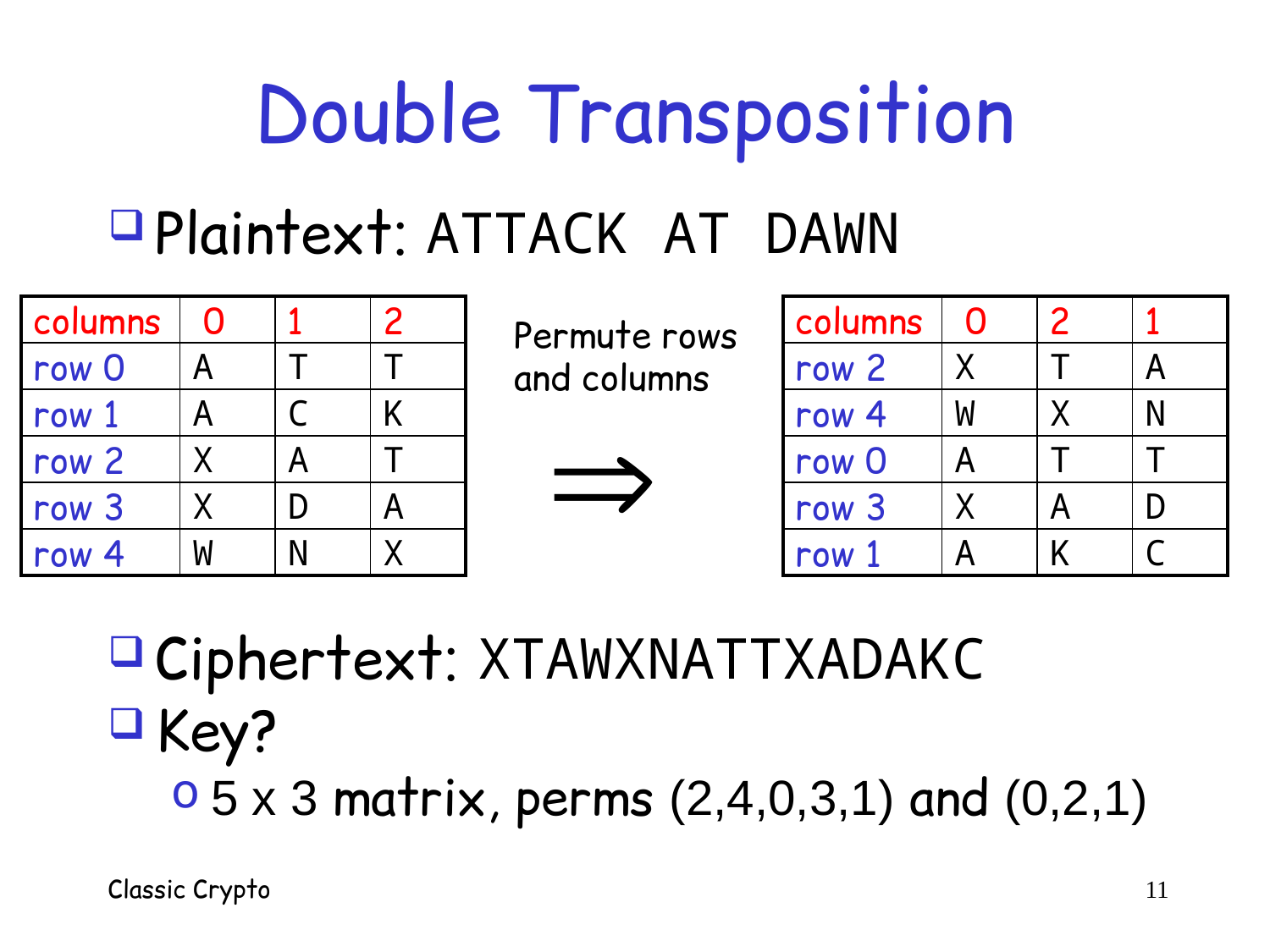

# Double Transposition
Plaintext: ATTACK AT DAWN
| columns | 0 | 1 | 2 |
| --- | --- | --- | --- |
| row 0 | A | T | T |
| row 1 | A | C | K |
| row 2 | X | A | T |
| row 3 | X | D | A |
| row 4 | W | N | X |
| columns | 0 | 2 | 1 |
| --- | --- | --- | --- |
| row 2 | X | T | A |
| row 4 | W | X | N |
| row 0 | A | T | T |
| row 3 | X | A | D |
| row 1 | A | K | C |
Permute rows
and columns
⇒
Ciphertext: XTAWXNATTXADAKC
Key?
5 x 3 matrix, perms (2,4,0,3,1) and (0,2,1)
Classic Crypto                                                                                                                      11